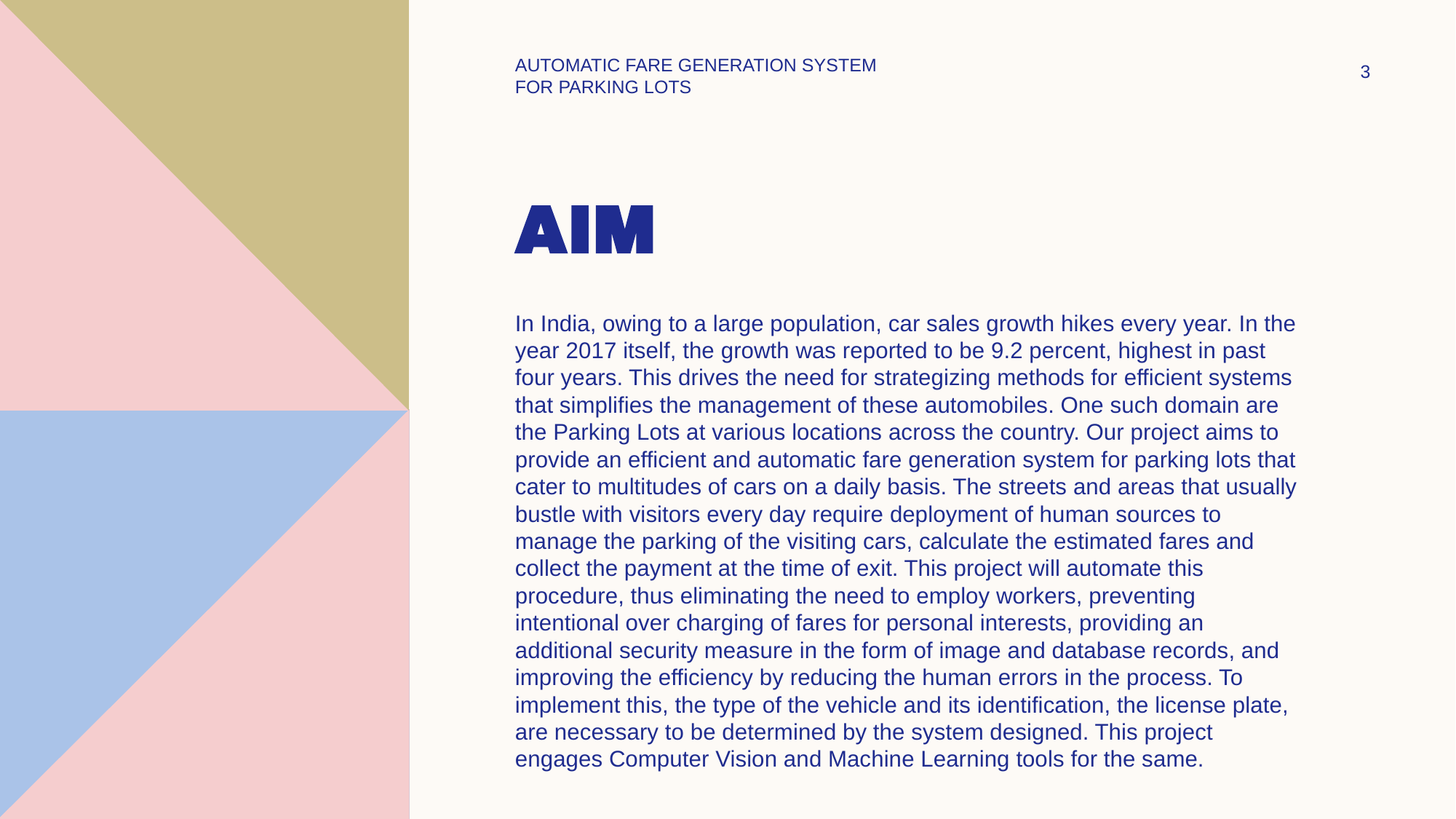

AUTOMATIC FARE GENERATION SYSTEM FOR PARKING LOTS
3
# AIM
In India, owing to a large population, car sales growth hikes every year. In the year 2017 itself, the growth was reported to be 9.2 percent, highest in past four years. This drives the need for strategizing methods for efficient systems that simplifies the management of these automobiles. One such domain are the Parking Lots at various locations across the country. Our project aims to provide an efficient and automatic fare generation system for parking lots that cater to multitudes of cars on a daily basis. The streets and areas that usually bustle with visitors every day require deployment of human sources to manage the parking of the visiting cars, calculate the estimated fares and collect the payment at the time of exit. This project will automate this procedure, thus eliminating the need to employ workers, preventing intentional over charging of fares for personal interests, providing an additional security measure in the form of image and database records, and improving the efficiency by reducing the human errors in the process. To implement this, the type of the vehicle and its identification, the license plate, are necessary to be determined by the system designed. This project engages Computer Vision and Machine Learning tools for the same.